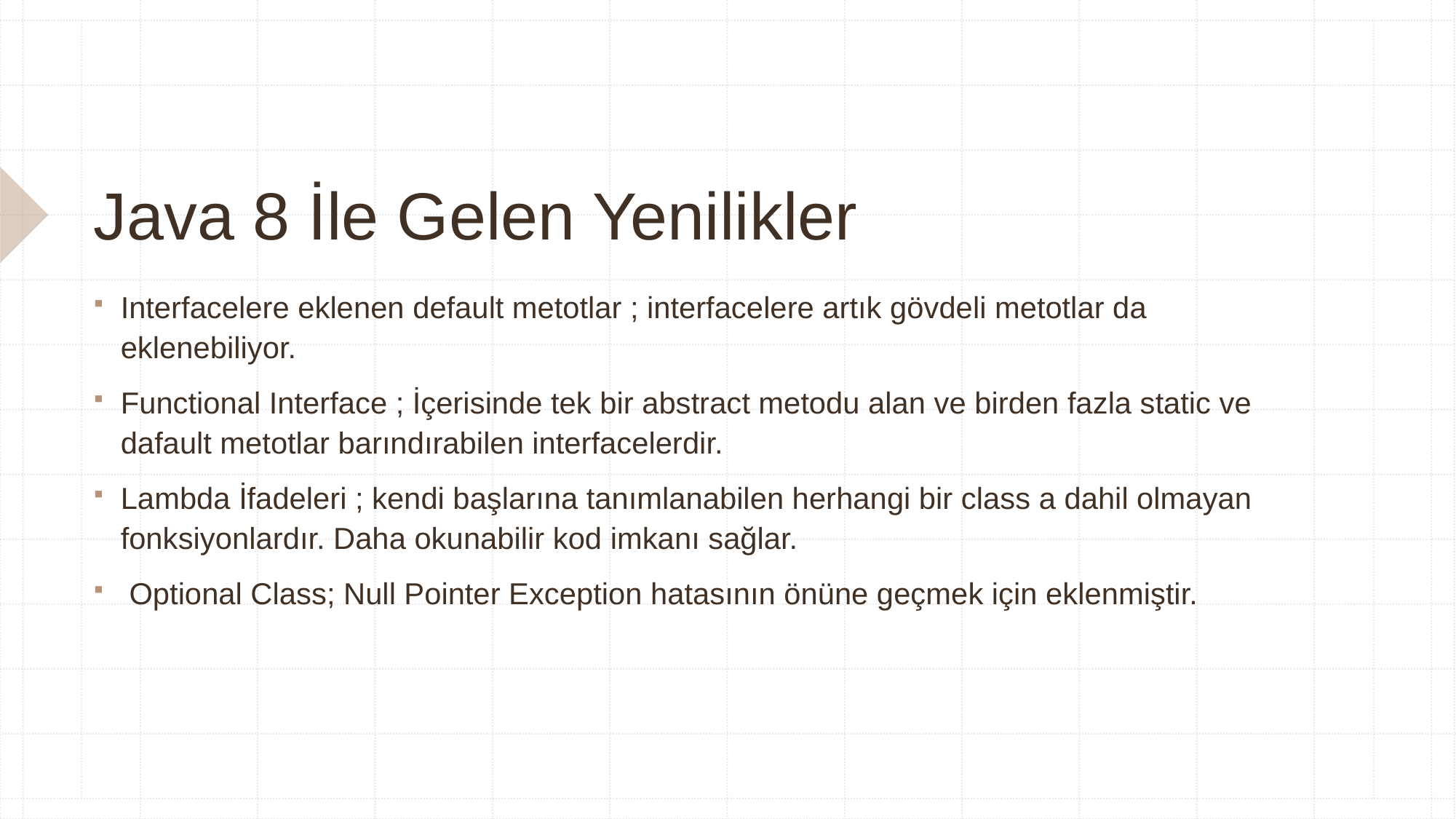

# Java 8 İle Gelen Yenilikler
Interfacelere eklenen default metotlar ; interfacelere artık gövdeli metotlar da eklenebiliyor.
Functional Interface ; İçerisinde tek bir abstract metodu alan ve birden fazla static ve dafault metotlar barındırabilen interfacelerdir.
Lambda İfadeleri ; kendi başlarına tanımlanabilen herhangi bir class a dahil olmayan fonksiyonlardır. Daha okunabilir kod imkanı sağlar.
 Optional Class; Null Pointer Exception hatasının önüne geçmek için eklenmiştir.